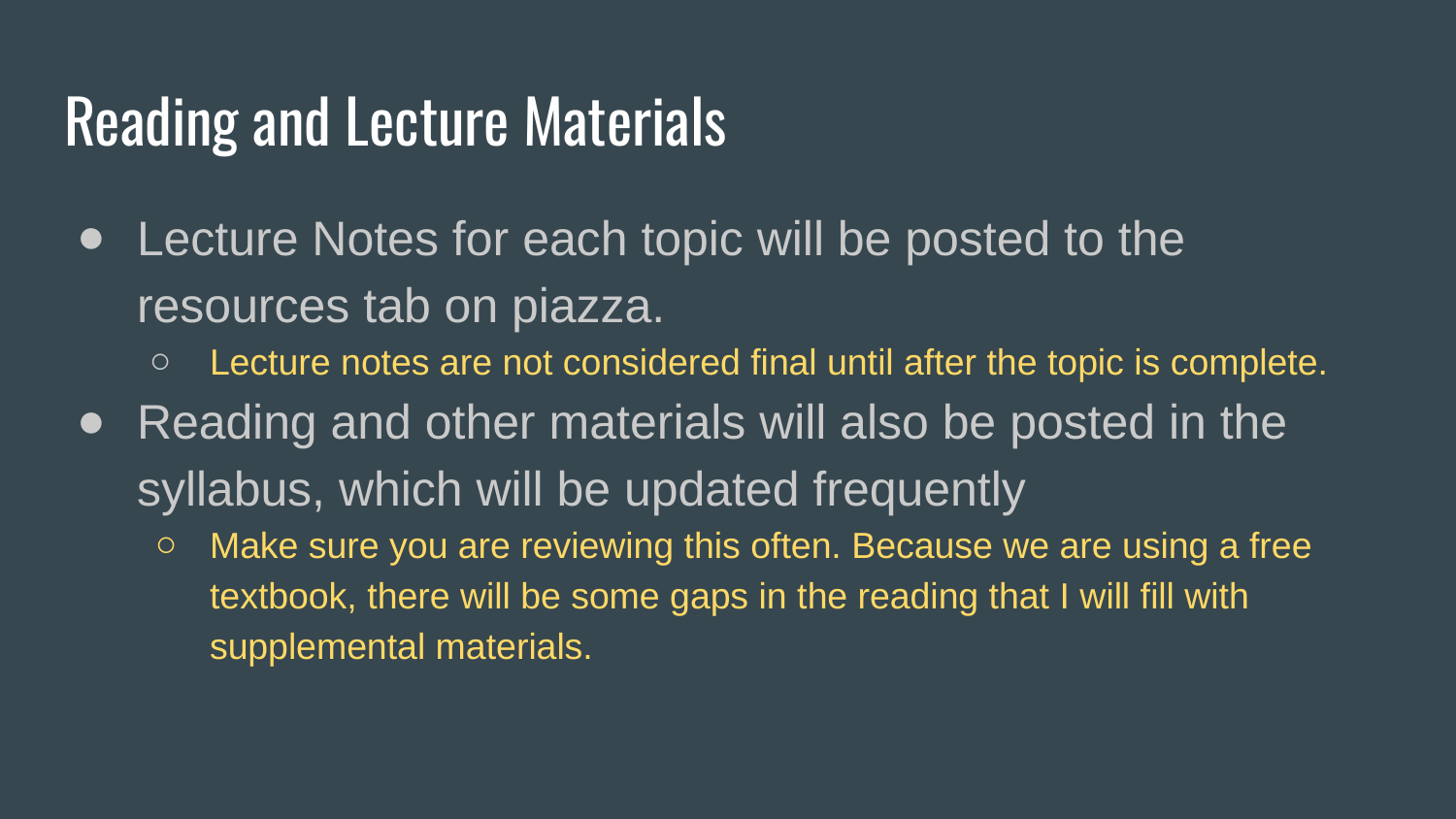

# Reading and Lecture Materials
Lecture Notes for each topic will be posted to the resources tab on piazza.
Lecture notes are not considered final until after the topic is complete.
Reading and other materials will also be posted in the syllabus, which will be updated frequently
Make sure you are reviewing this often. Because we are using a free textbook, there will be some gaps in the reading that I will fill with supplemental materials.